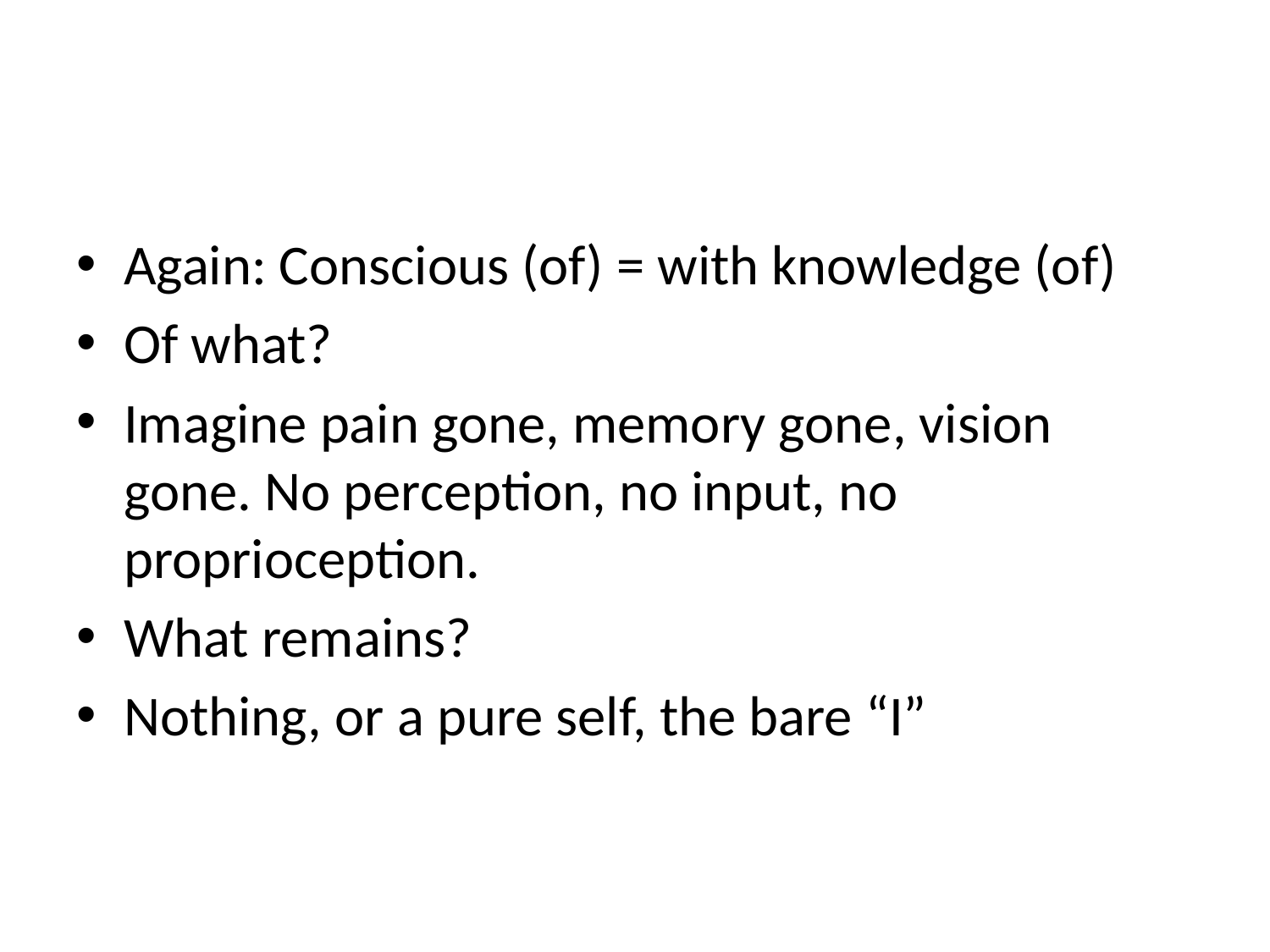

#
Again: Conscious (of) = with knowledge (of)
Of what?
Imagine pain gone, memory gone, vision gone. No perception, no input, no proprioception.
What remains?
Nothing, or a pure self, the bare “I”